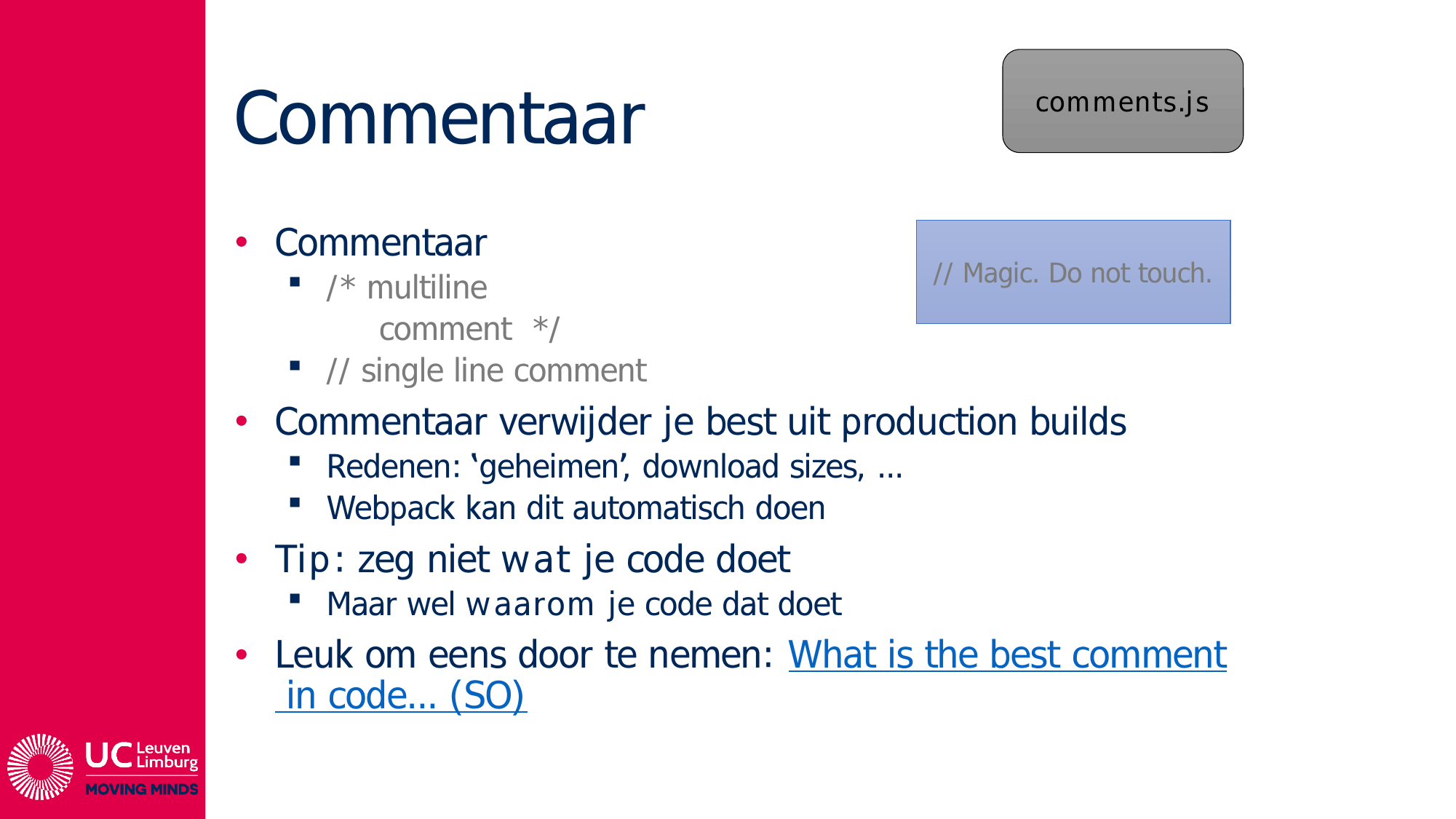

# Commentaar
comments.js
Commentaar
/* multiline
         comment  */
// single line comment
Commentaar verwijder je best uit production builds
Redenen: ‘geheimen’, download sizes, …
Webpack kan dit automatisch doen
Tip: zeg niet wat je code doet
Maar wel waarom je code dat doet
Leuk om eens door te nemen: What is the best comment in code… (SO)
// Magic. Do not touch.